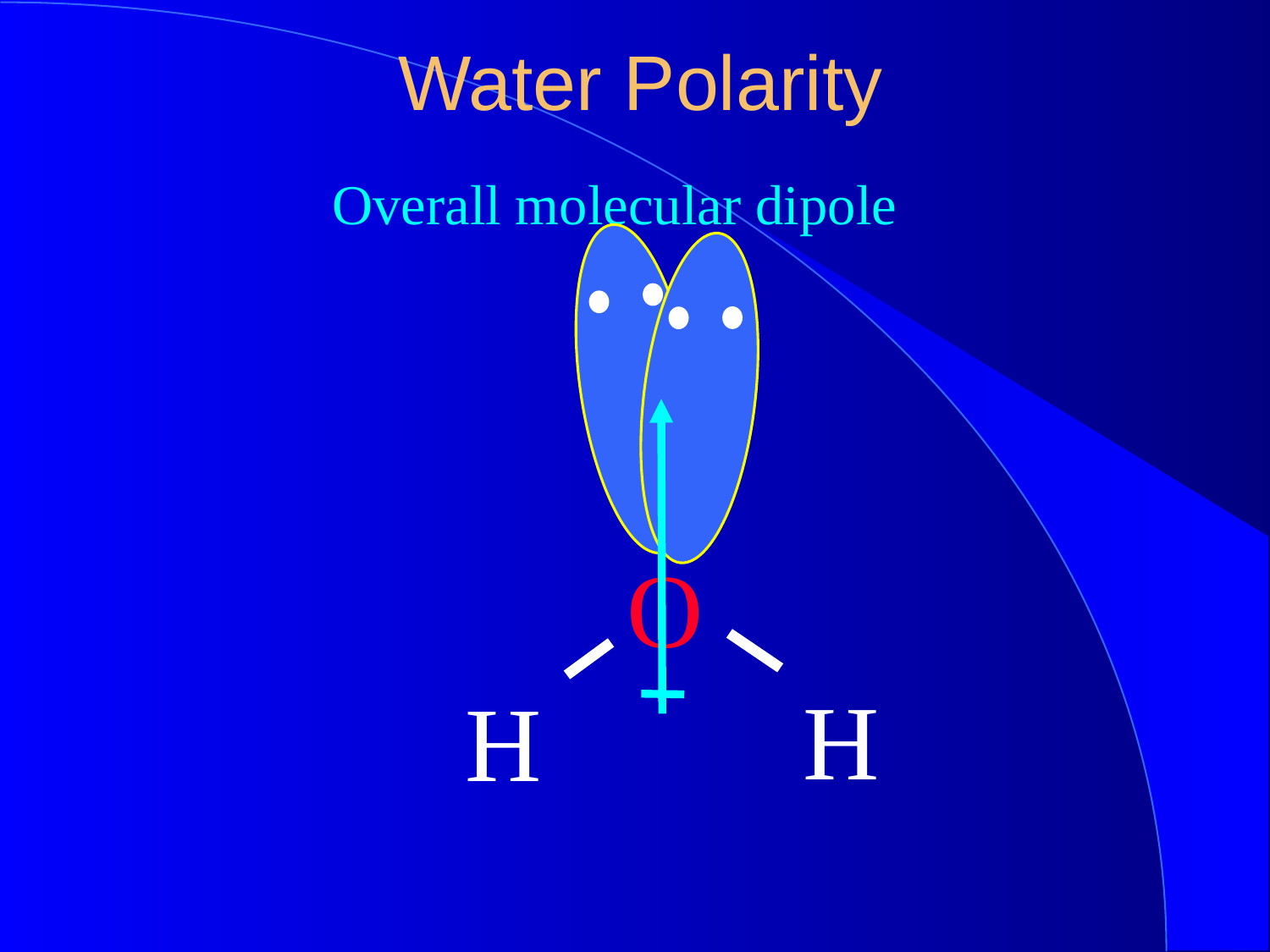

Water Polarity
Overall molecular dipole

O

H
H